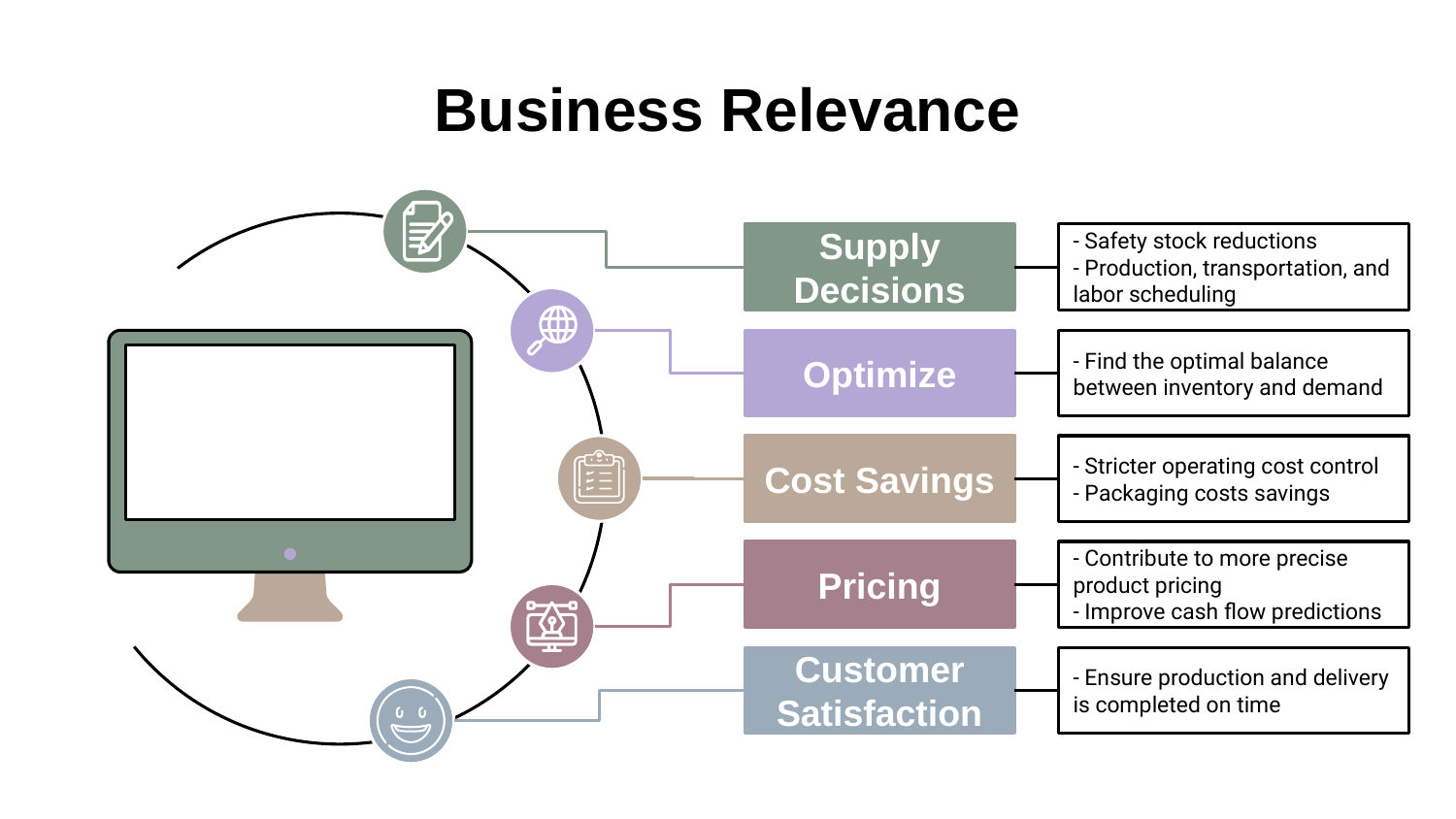

# Business Relevance

Supply Decisions
- Safety stock reductions
- Production, transportation, and labor scheduling

- Find the optimal balance between inventory and demand
Optimize

Cost Savings
- Stricter operating cost control
- Packaging costs savings

- Contribute to more precise   product pricing
- Improve cash flow predictions
Pricing

Customer Satisfaction
- Ensure production and delivery is completed on time